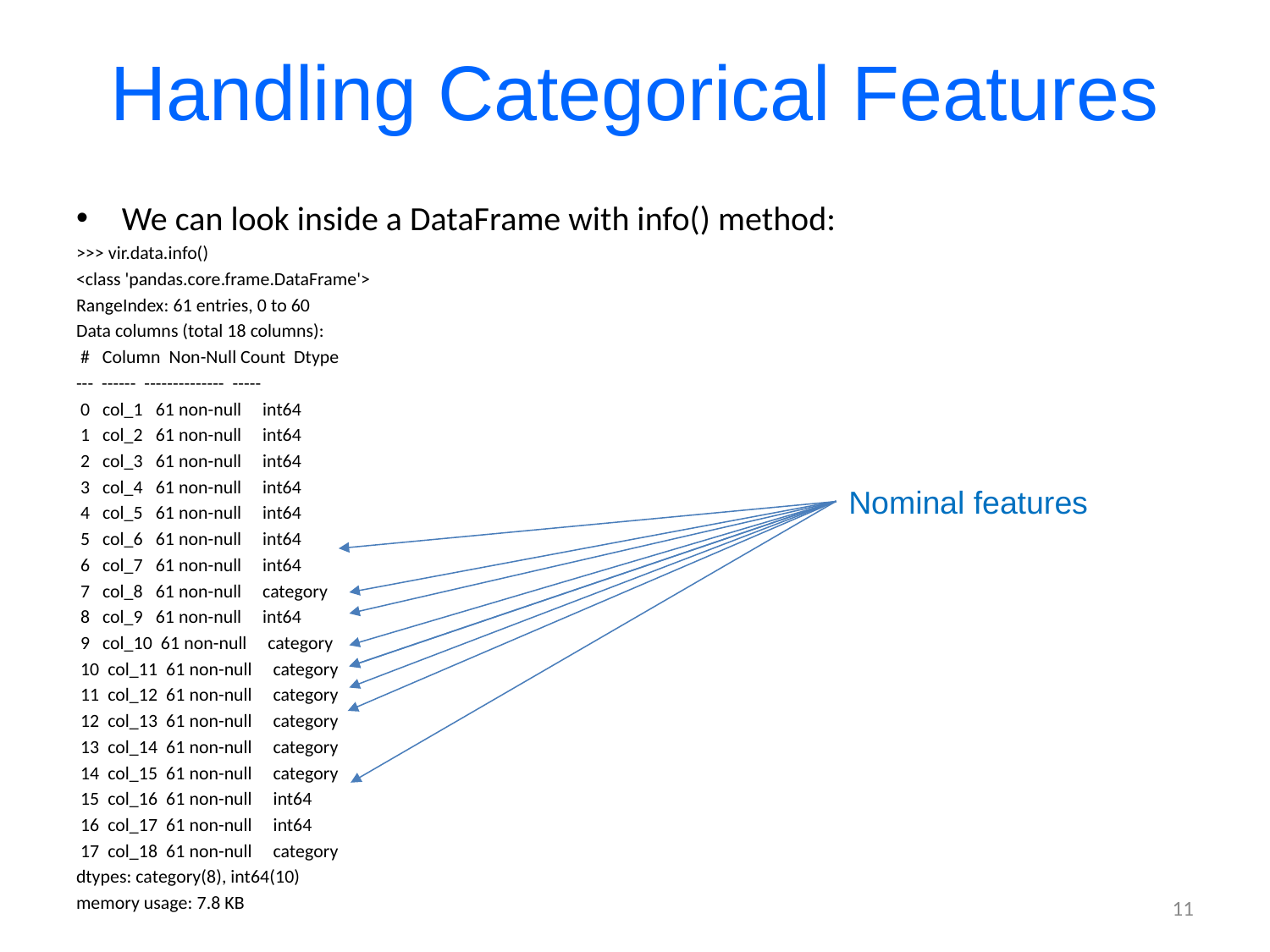

# Handling Categorical Features
We can look inside a DataFrame with info() method:
>>> vir.data.info()
<class 'pandas.core.frame.DataFrame'>
RangeIndex: 61 entries, 0 to 60
Data columns (total 18 columns):
 #   Column  Non-Null Count  Dtype
---  ------  --------------  -----
 0   col_1   61 non-null     int64
 1   col_2   61 non-null     int64
 2   col_3   61 non-null     int64
 3   col_4   61 non-null     int64
 4   col_5   61 non-null     int64
 5   col_6   61 non-null     int64
 6   col_7   61 non-null     int64
 7   col_8   61 non-null     category
 8   col_9   61 non-null     int64
 9   col_10  61 non-null     category
 10  col_11  61 non-null     category
 11  col_12  61 non-null     category
 12  col_13  61 non-null     category
 13  col_14  61 non-null     category
 14  col_15  61 non-null     category
 15  col_16  61 non-null     int64
 16  col_17  61 non-null     int64
 17  col_18  61 non-null     category
dtypes: category(8), int64(10)
memory usage: 7.8 KB

Nominal features
11